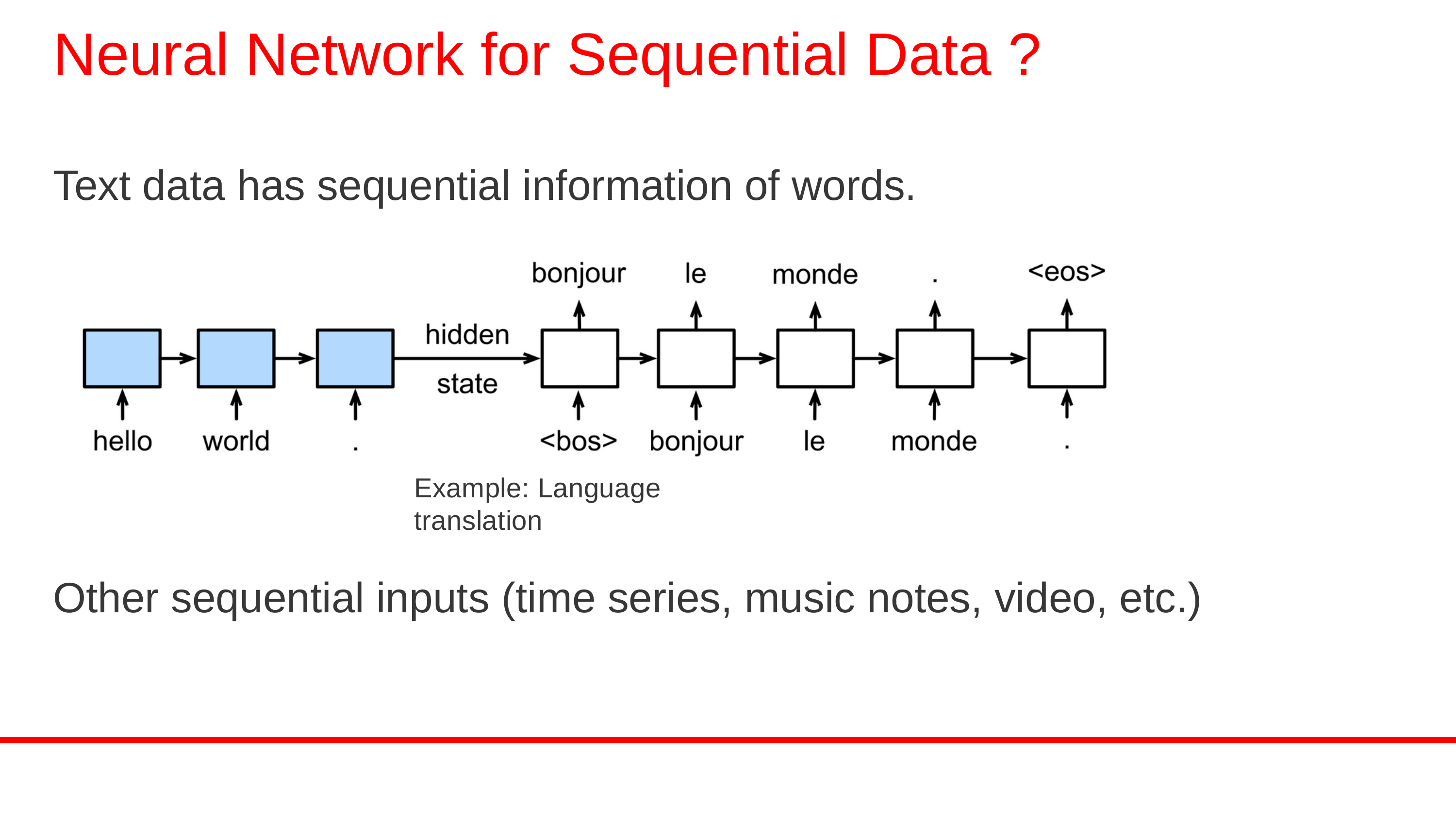

Neural Network for Sequential Data ?
Text data has sequential information of words.

Other sequential inputs (time series, music notes, video, etc.)

Example: Language translation